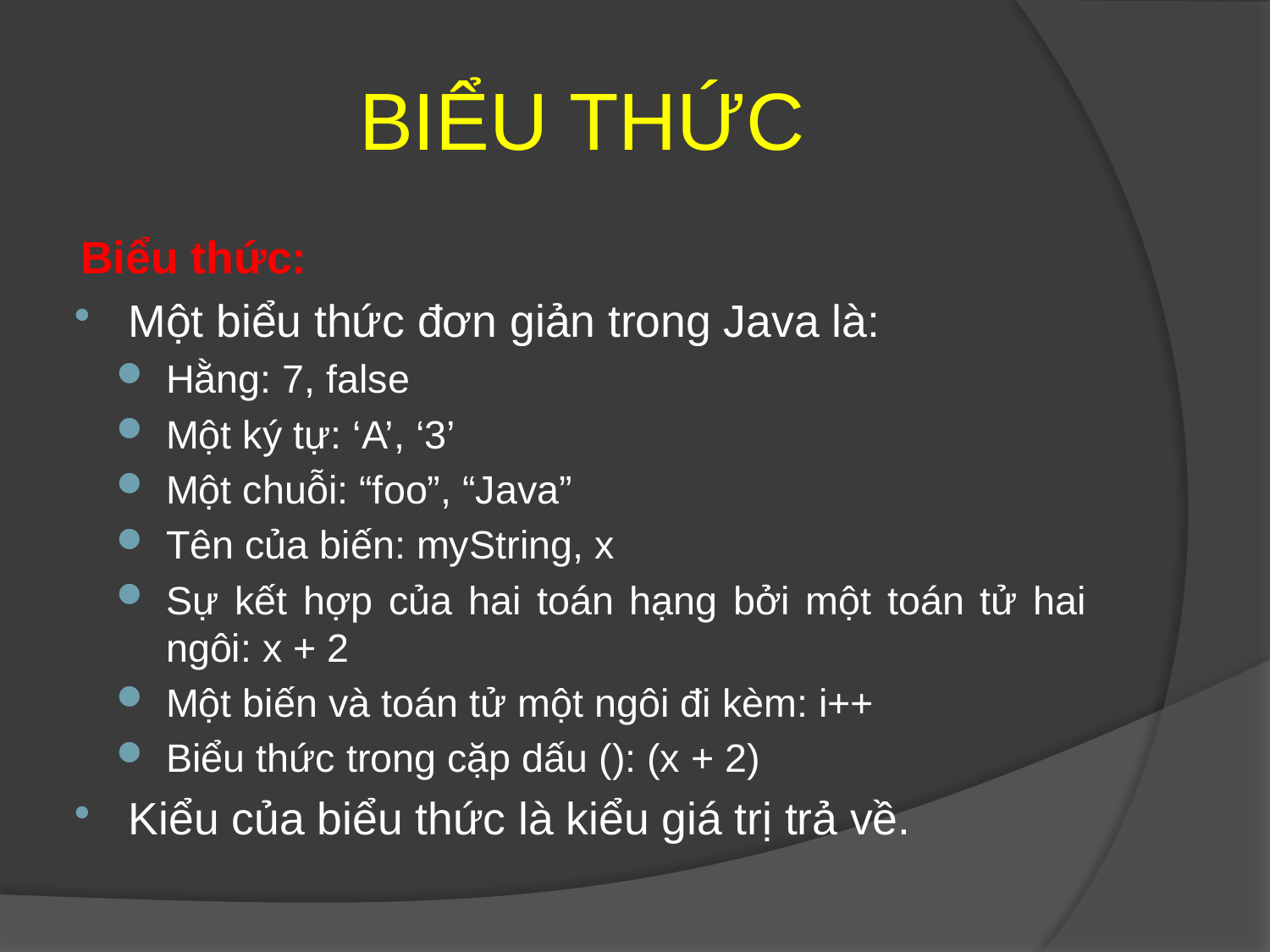

# BIỂU THỨC
Biểu thức:
Một biểu thức đơn giản trong Java là:
Hằng: 7, false
Một ký tự: ‘A’, ‘3’
Một chuỗi: “foo”, “Java”
Tên của biến: myString, x
Sự kết hợp của hai toán hạng bởi một toán tử hai ngôi: x + 2
Một biến và toán tử một ngôi đi kèm: i++
Biểu thức trong cặp dấu (): (x + 2)
Kiểu của biểu thức là kiểu giá trị trả về.